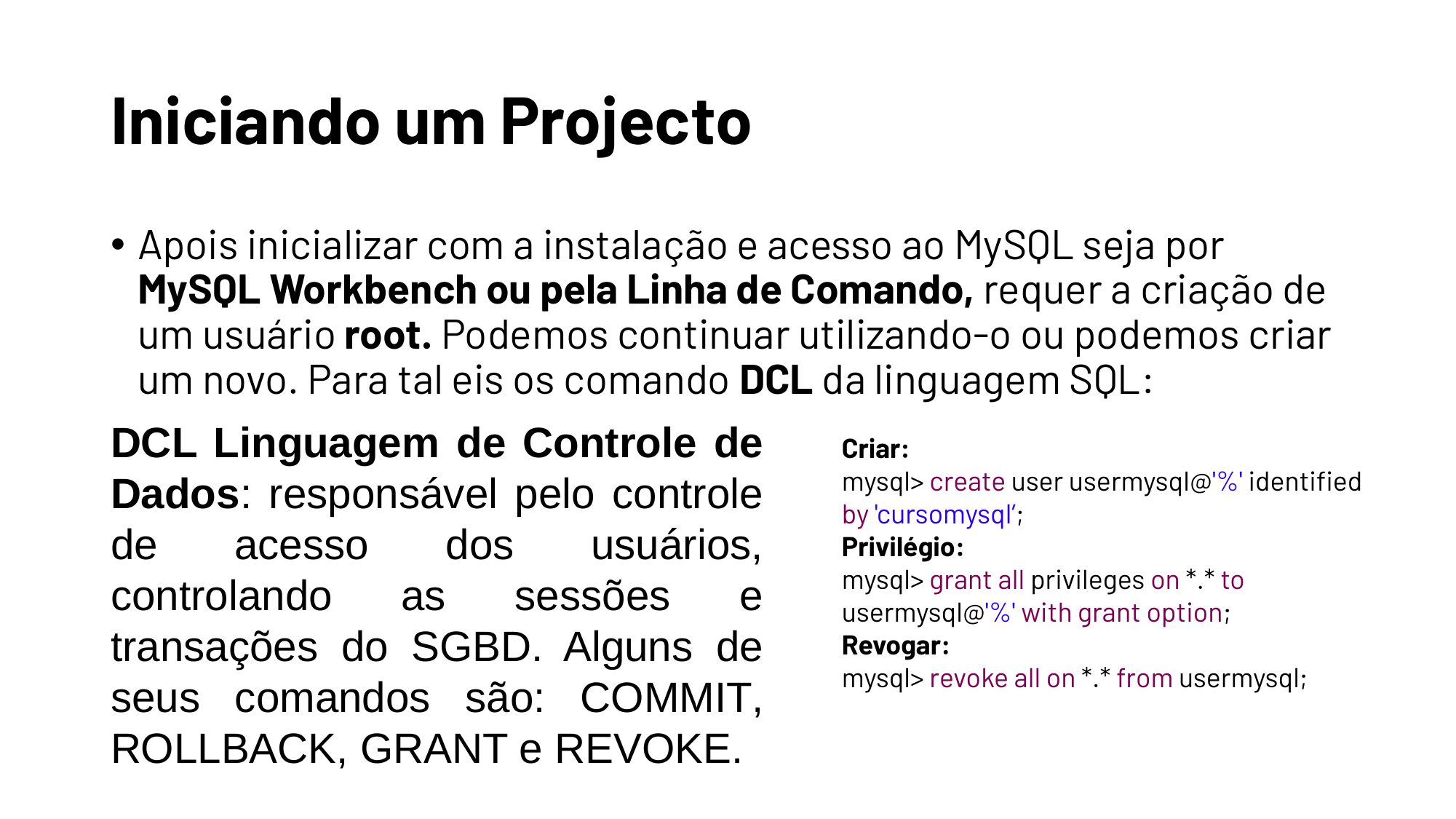

Iniciando um Projecto
Apois inicializar com a instalação e acesso ao MySQL seja por MySQL Workbench ou pela Linha de Comando, requer a criação de um usuário root. Podemos continuar utilizando-o ou podemos criar um novo. Para tal eis os comando DCL da linguagem SQL:

DCL Linguagem de Controle de Dados: responsável pelo controle de acesso dos usuários, controlando as sessões e transações do SGBD. Alguns de seus comandos são: COMMIT, ROLLBACK, GRANT e REVOKE.

Criar:
mysql> create user usermysql@'%' identified by 'cursomysql’;
Privilégio:
mysql> grant all privileges on *.* to usermysql@'%' with grant option;
Revogar:
mysql> revoke all on *.* from usermysql;